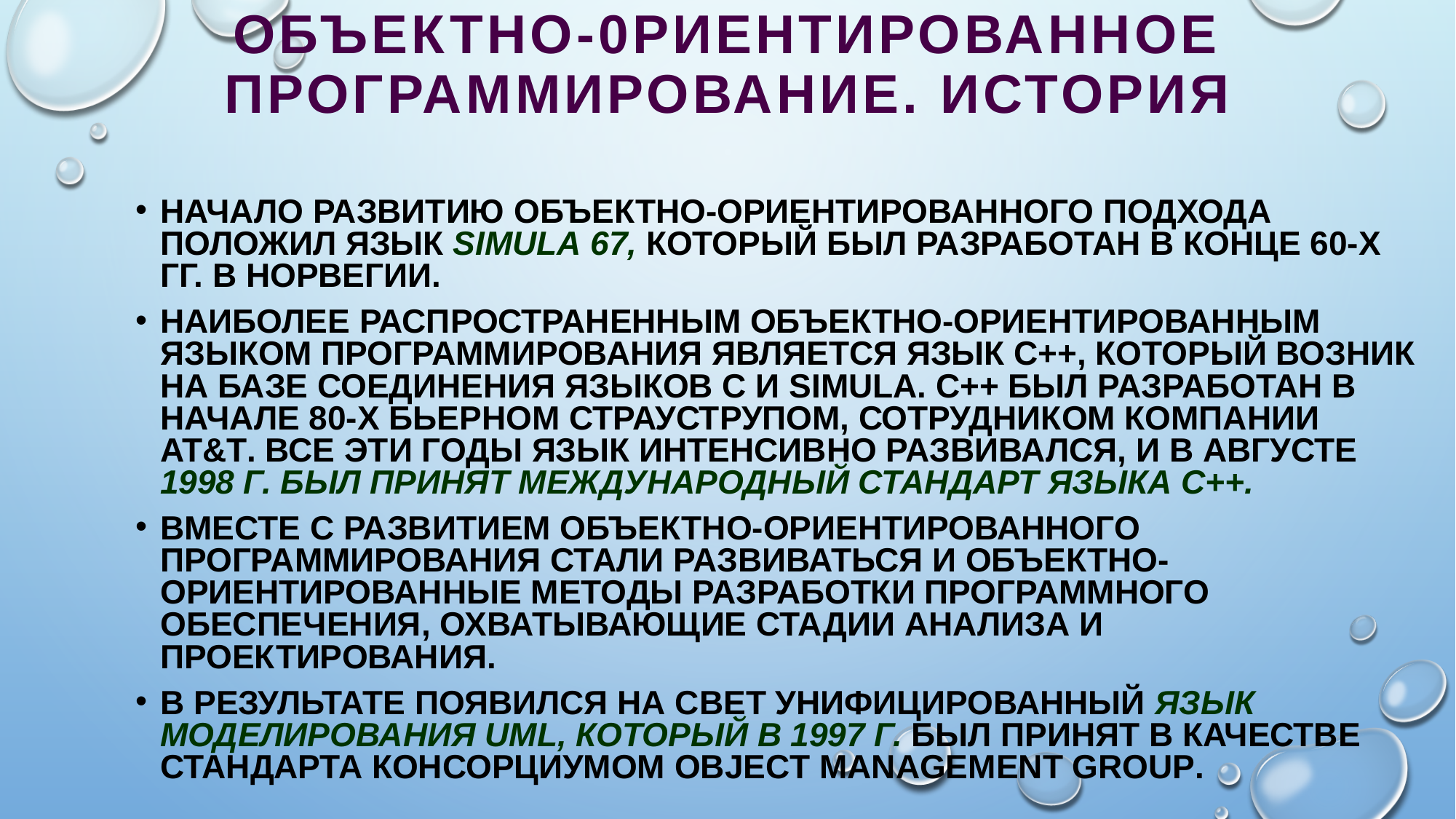

# ОБЪЕКТНО-0РИЕНТИРОВАННОЕ ПРОГРАММИРОВАНИЕ. история
Начало развитию объектно-ориентированного подхода положил язык Simula 67, который был разработан в конце 60-х гг. в Норвегии.
Наиболее распространенным объектно-ориентированным языком программирования является язык C++, который возник на базе соединения языков С и Simula. С++ был разработан в начале 80-х Бьерном Страуструпом, сотрудником компании AT&T. Все эти годы язык интенсивно развивался, и в августе 1998 г. был принят международный стандарт языка С++.
Вместе с развитием объектно-ориентированного программирования стали развиваться и объектно-ориентированные методы разработки программного обеспечения, охватывающие стадии анализа и проектирования.
В результате появился на свет унифицированный язык моделирования UML, который в 1997 г. был принят в качестве стандарта консорциумом Object Management Group.